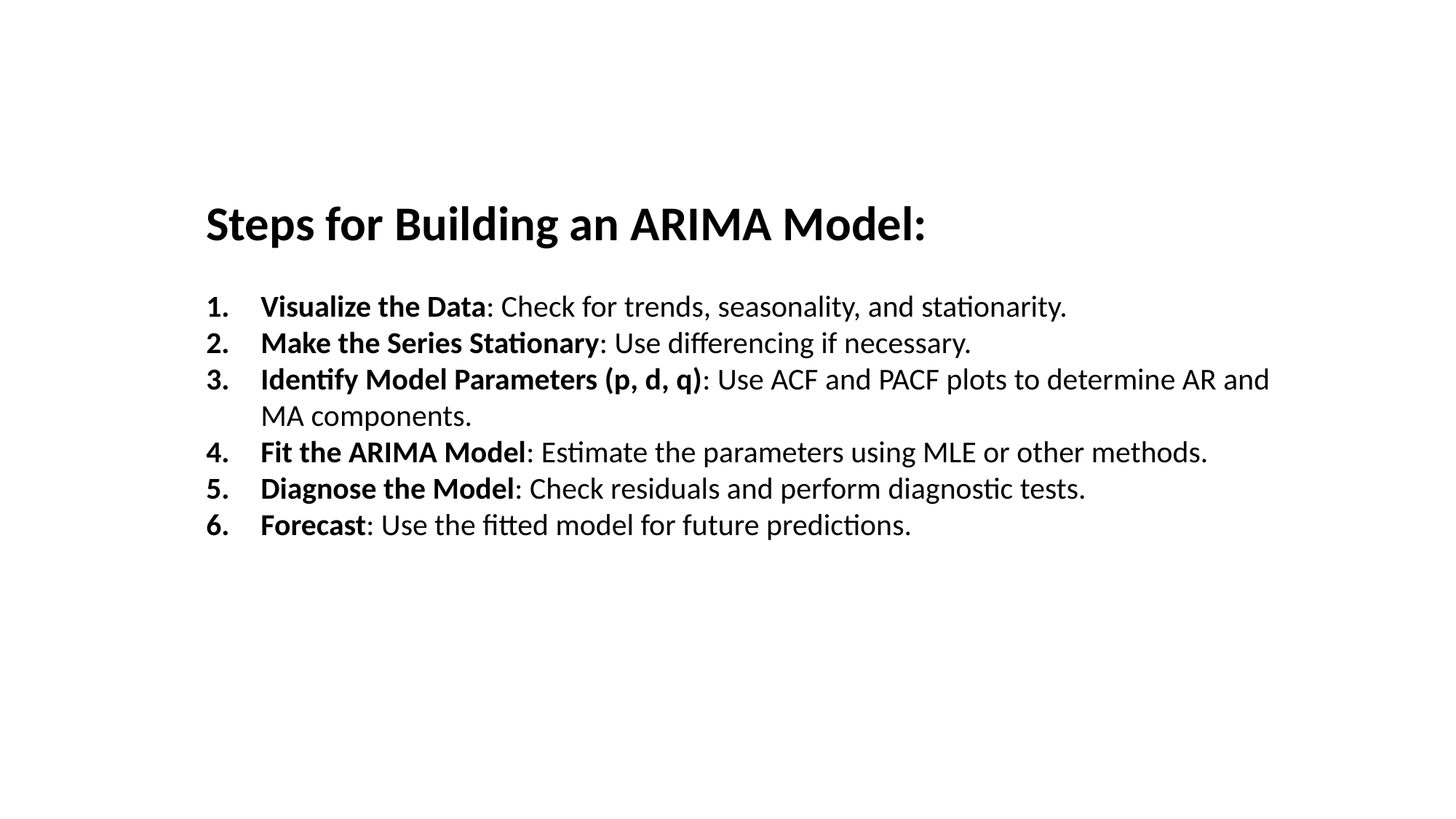

Steps for Building an ARIMA Model:

Visualize the Data: Check for trends, seasonality, and stationarity.
Make the Series Stationary: Use differencing if necessary.
Identify Model Parameters (p, d, q): Use ACF and PACF plots to determine AR and MA components.
Fit the ARIMA Model: Estimate the parameters using MLE or other methods.
Diagnose the Model: Check residuals and perform diagnostic tests.
Forecast: Use the fitted model for future predictions.